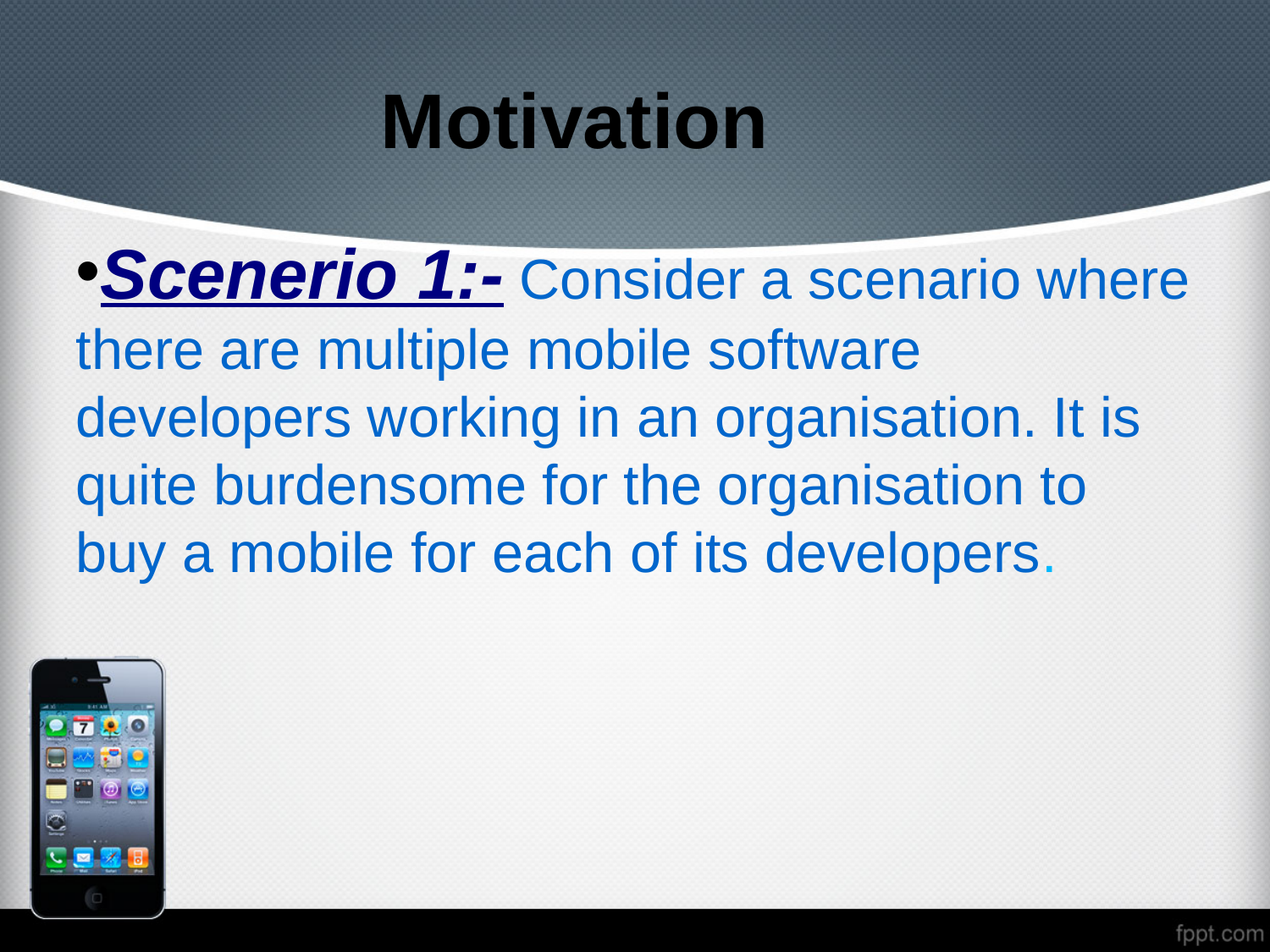

# Motivation
Scenerio 1:- Consider a scenario where there are multiple mobile software developers working in an organisation. It is quite burdensome for the organisation to buy a mobile for each of its developers.